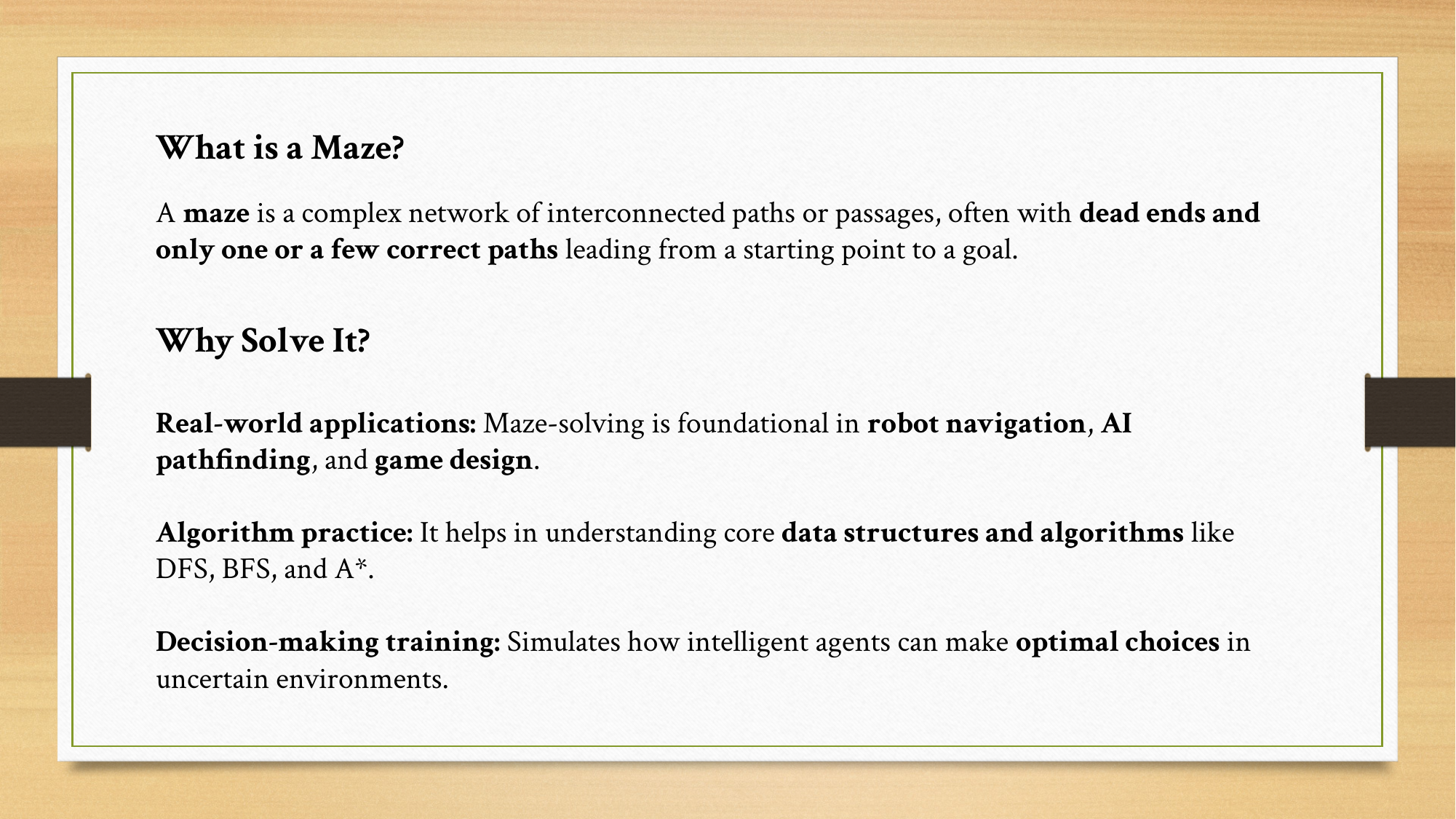

What is a Maze?
A maze is a complex network of interconnected paths or passages, often with dead ends and only one or a few correct paths leading from a starting point to a goal.
Why Solve It?

Real-world applications: Maze-solving is foundational in robot navigation, AI pathfinding, and game design.

Algorithm practice: It helps in understanding core data structures and algorithms like DFS, BFS, and A*.

Decision-making training: Simulates how intelligent agents can make optimal choices in uncertain environments.